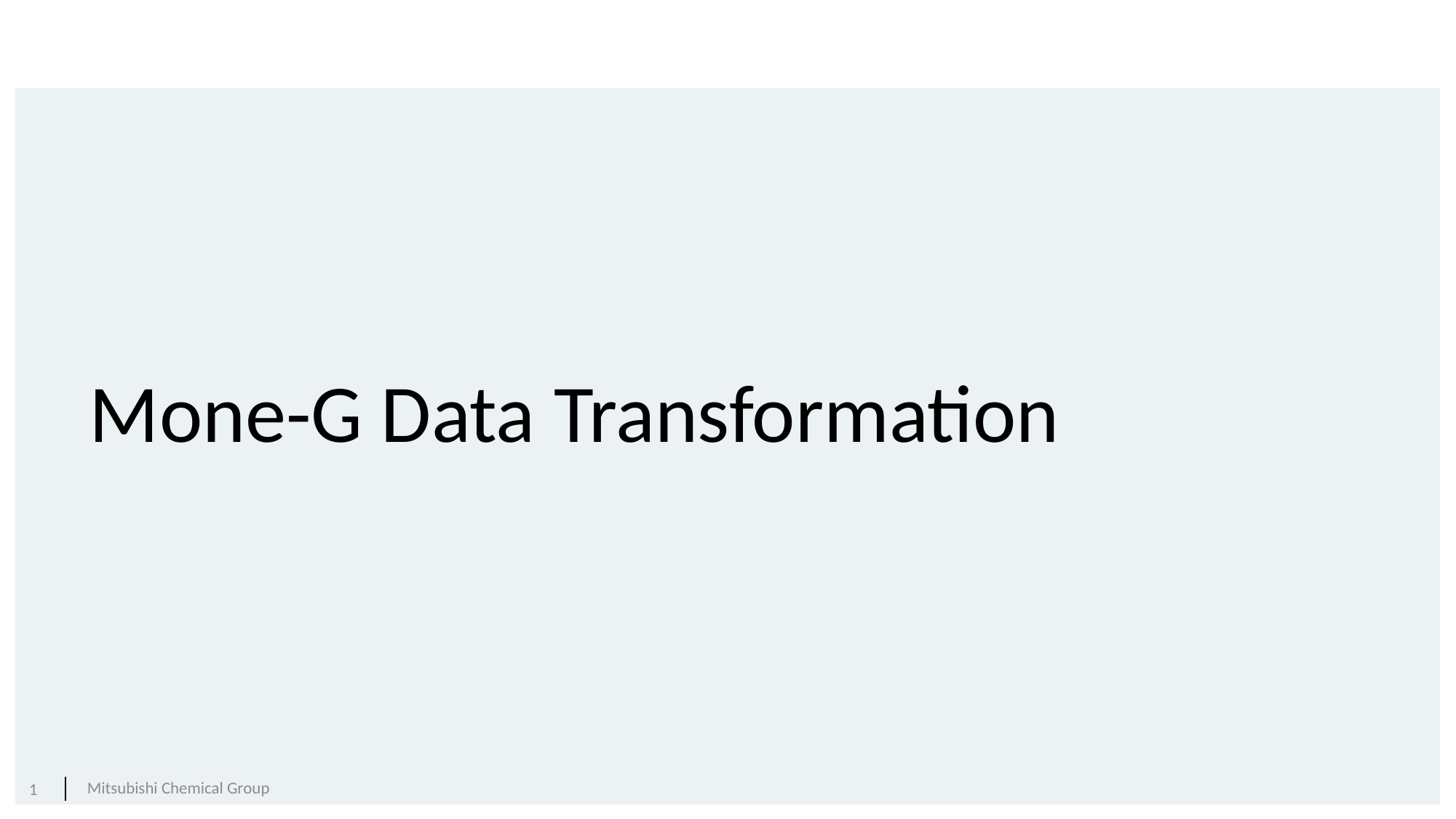

# Mone-G Data Transformation
1
Mitsubishi Chemical Group